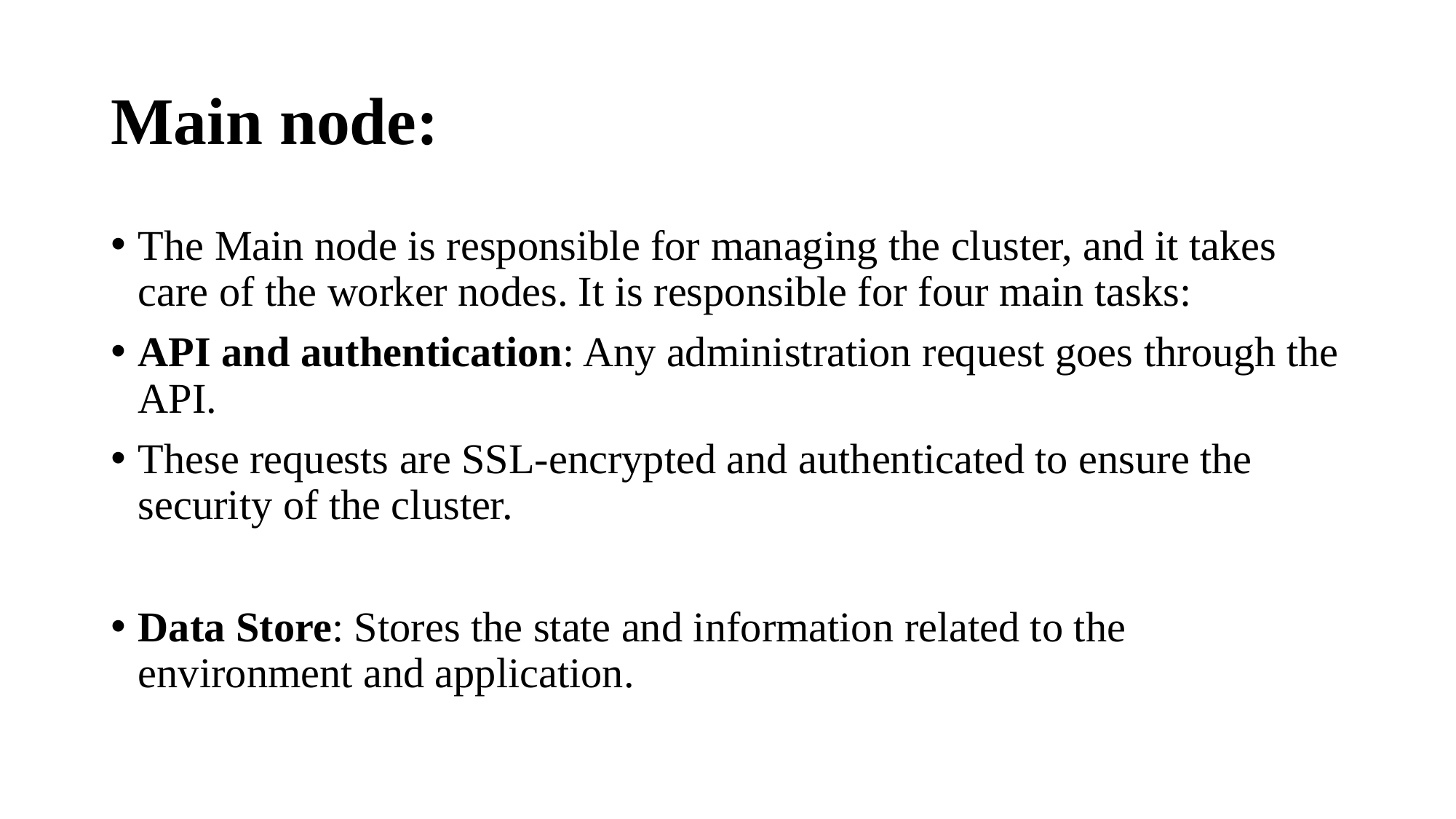

# Main node:
The Main node is responsible for managing the cluster, and it takes care of the worker nodes. It is responsible for four main tasks:
API and authentication: Any administration request goes through the API.
These requests are SSL-encrypted and authenticated to ensure the security of the cluster.

Data Store: Stores the state and information related to the environment and application.